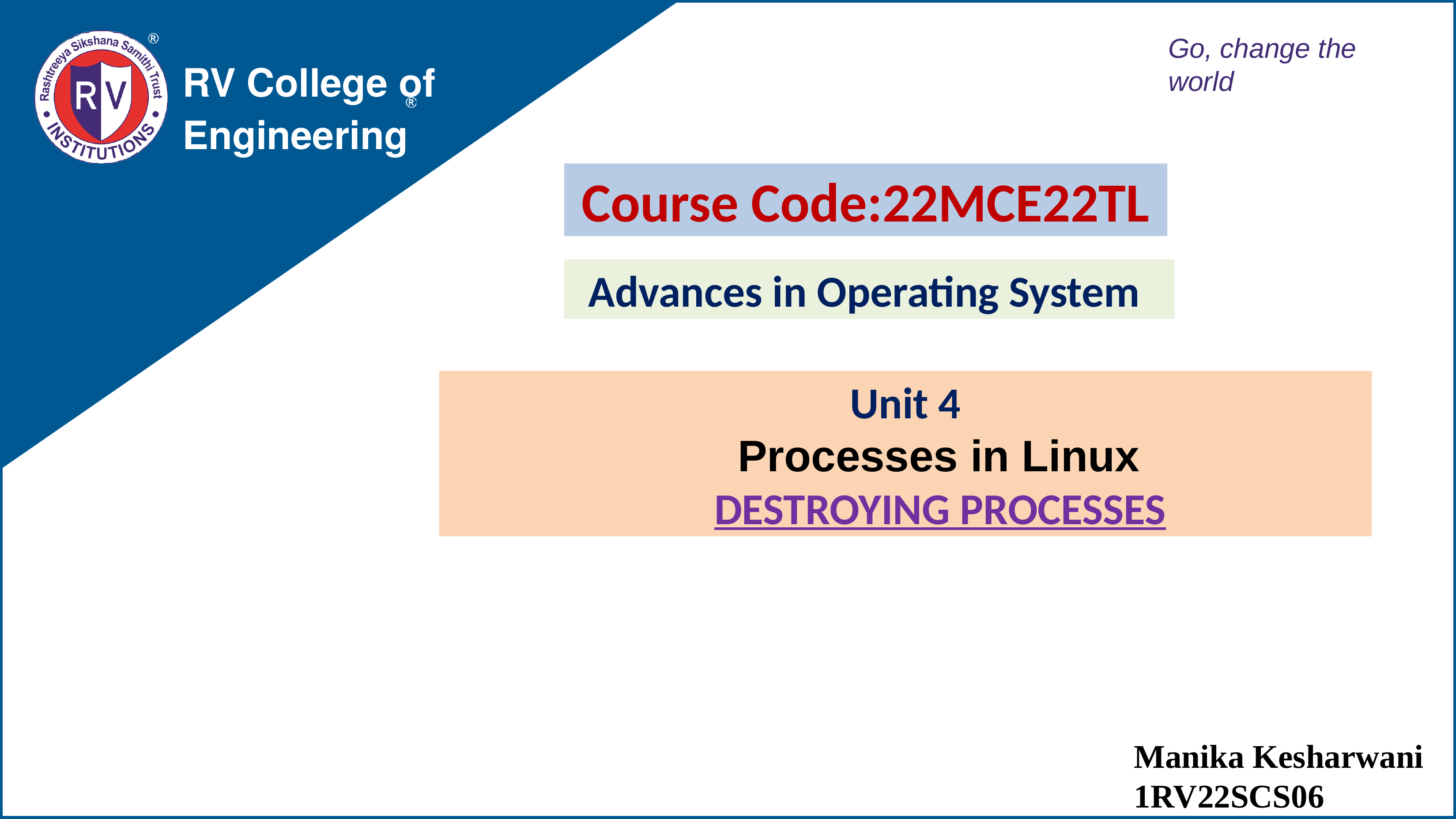

Go, change the world

RV College of
Engineering

Course Code:22MCE22TL
Advances in Operating System
Unit 4
	Processes in Linux
       DESTROYING PROCESSES
Manika Kesharwani
1RV22SCS06